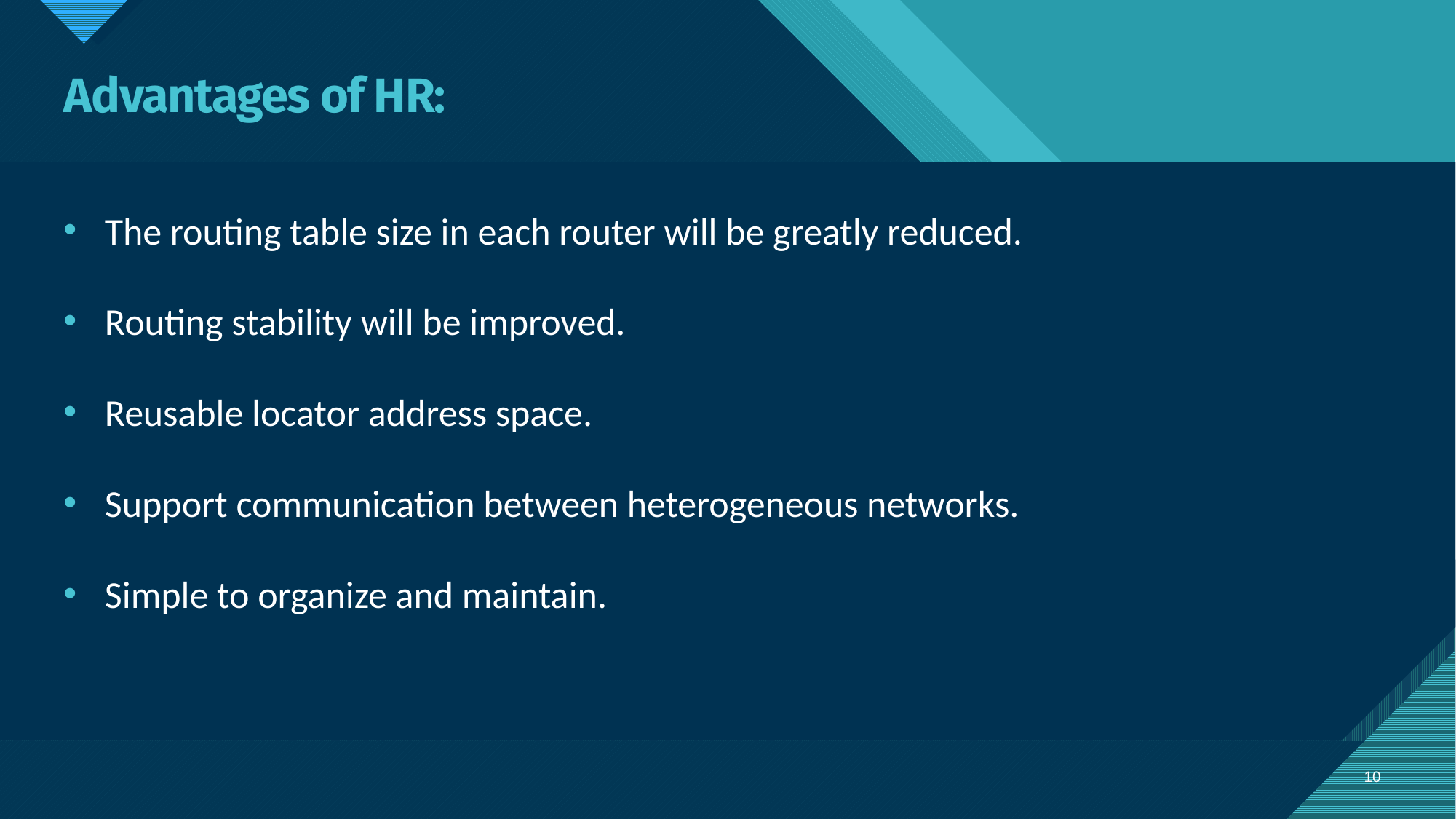

# Advantages of HR:
The routing table size in each router will be greatly reduced.

Routing stability will be improved.

Reusable locator address space.

Support communication between heterogeneous networks.

Simple to organize and maintain.
10